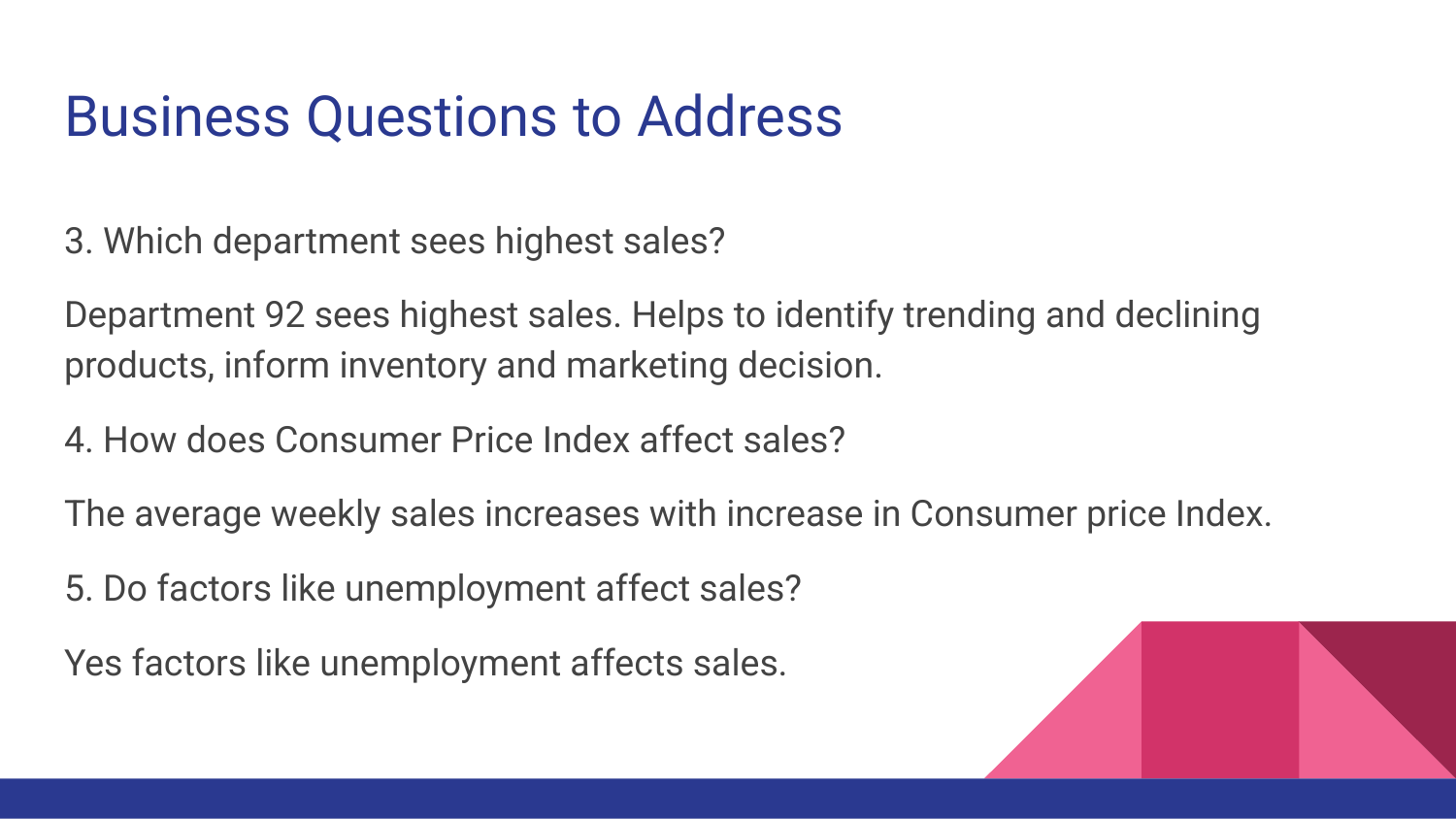

# Business Questions to Address
3. Which department sees highest sales?
Department 92 sees highest sales. Helps to identify trending and declining products, inform inventory and marketing decision.
4. How does Consumer Price Index affect sales?
The average weekly sales increases with increase in Consumer price Index.
5. Do factors like unemployment affect sales?
Yes factors like unemployment affects sales.